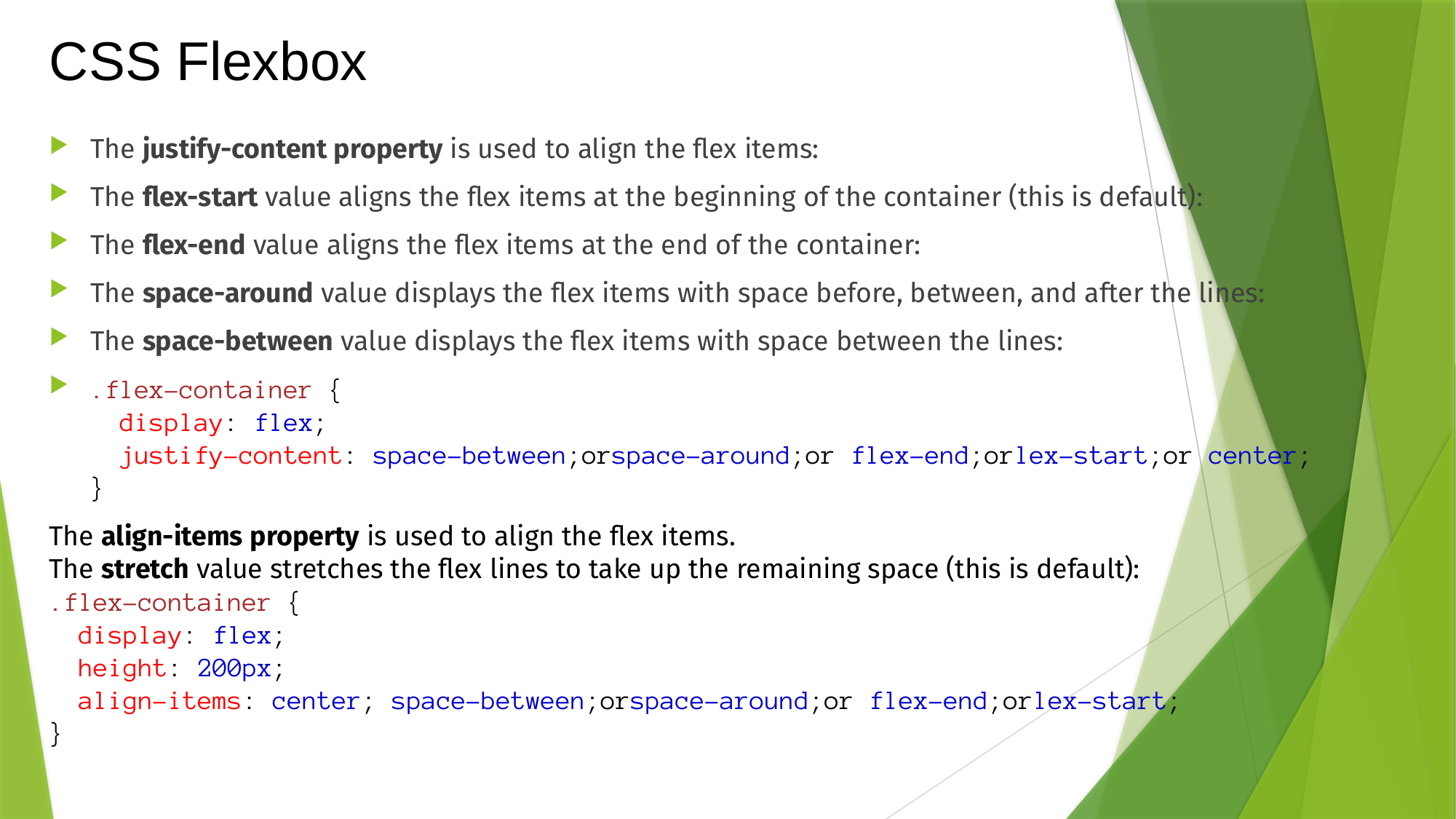

# CSS Flexbox
The justify-content property is used to align the flex items:
The flex-start value aligns the flex items at the beginning of the container (this is default):
The flex-end value aligns the flex items at the end of the container:
The space-around value displays the flex items with space before, between, and after the lines:
The space-between value displays the flex items with space between the lines:
.flex-container {
  display: flex;
  justify-content: space-between;orspace-around;or flex-end;orlex-start;or center;
}
The align-items property is used to align the flex items.
The stretch value stretches the flex lines to take up the remaining space (this is default):
.flex-container {
  display: flex;
  height: 200px;
  align-items: center; space-between;orspace-around;or flex-end;orlex-start;
}